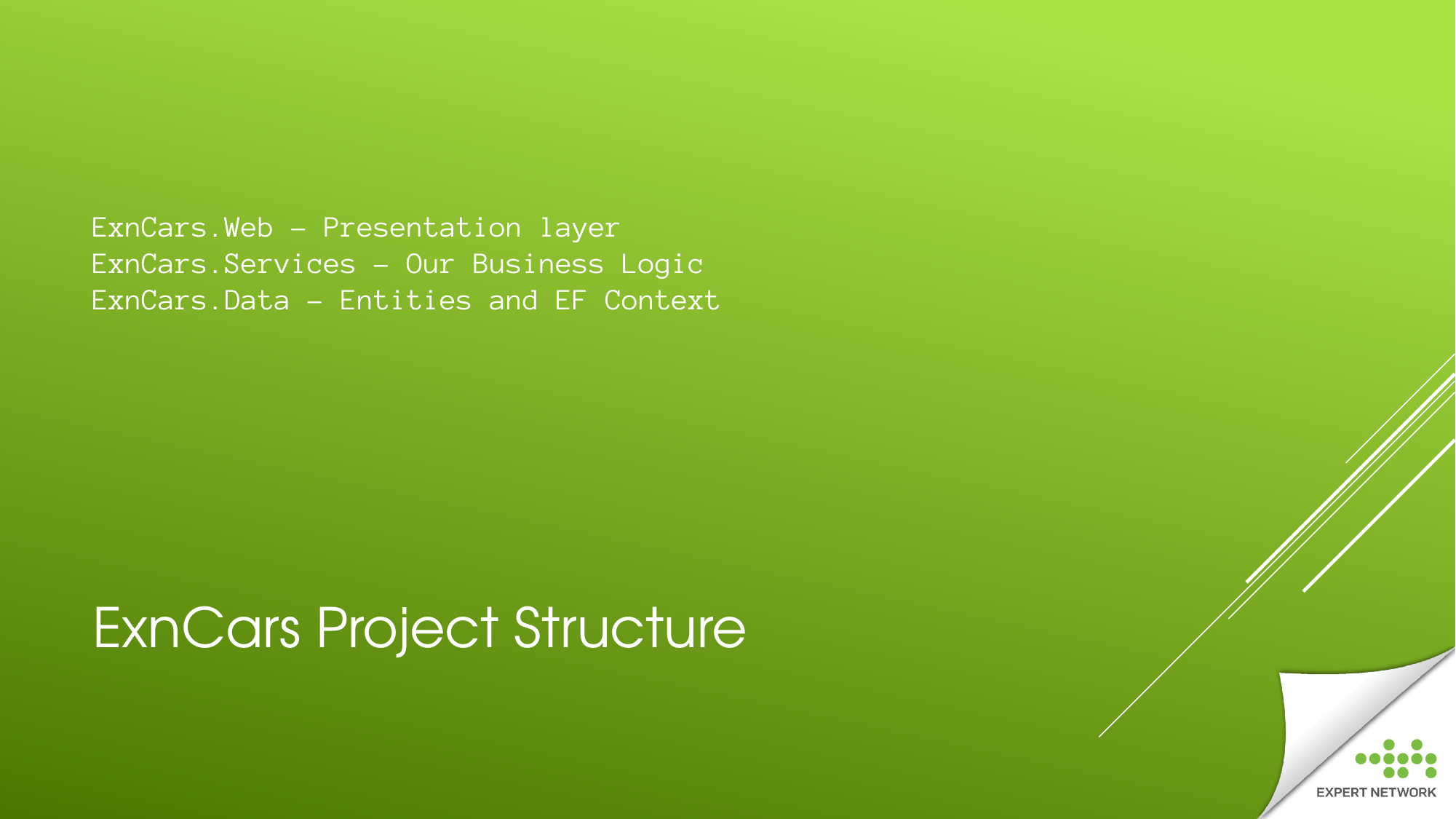

ExnCars.Web - Presentation layer
ExnCars.Services - Our Business Logic
ExnCars.Data - Entities and EF Context

# ExnCars Project Structure